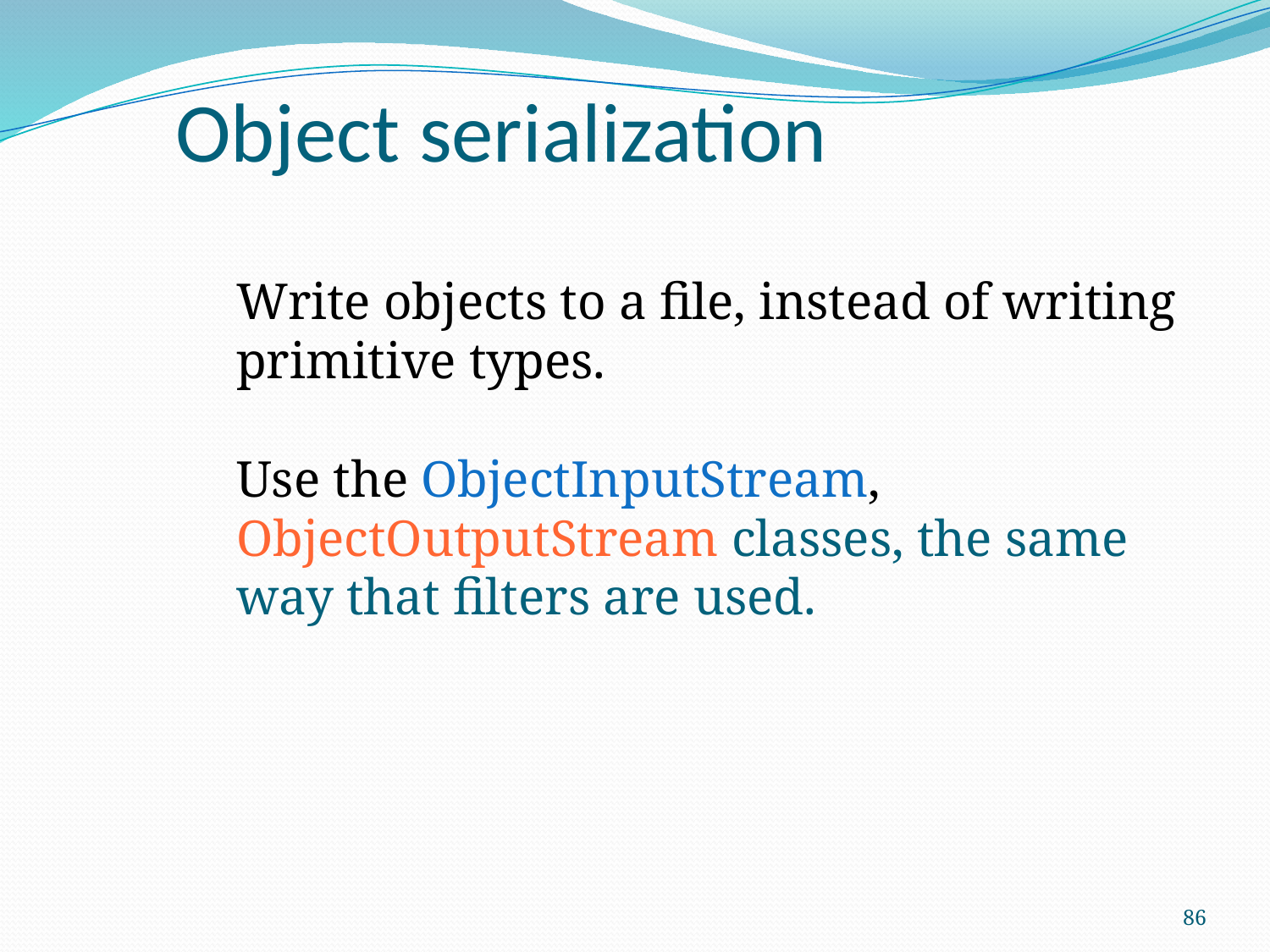

# Object serialization
Write objects to a file, instead of writing primitive types.

Use the ObjectInputStream, ObjectOutputStream classes, the same way that filters are used.
86